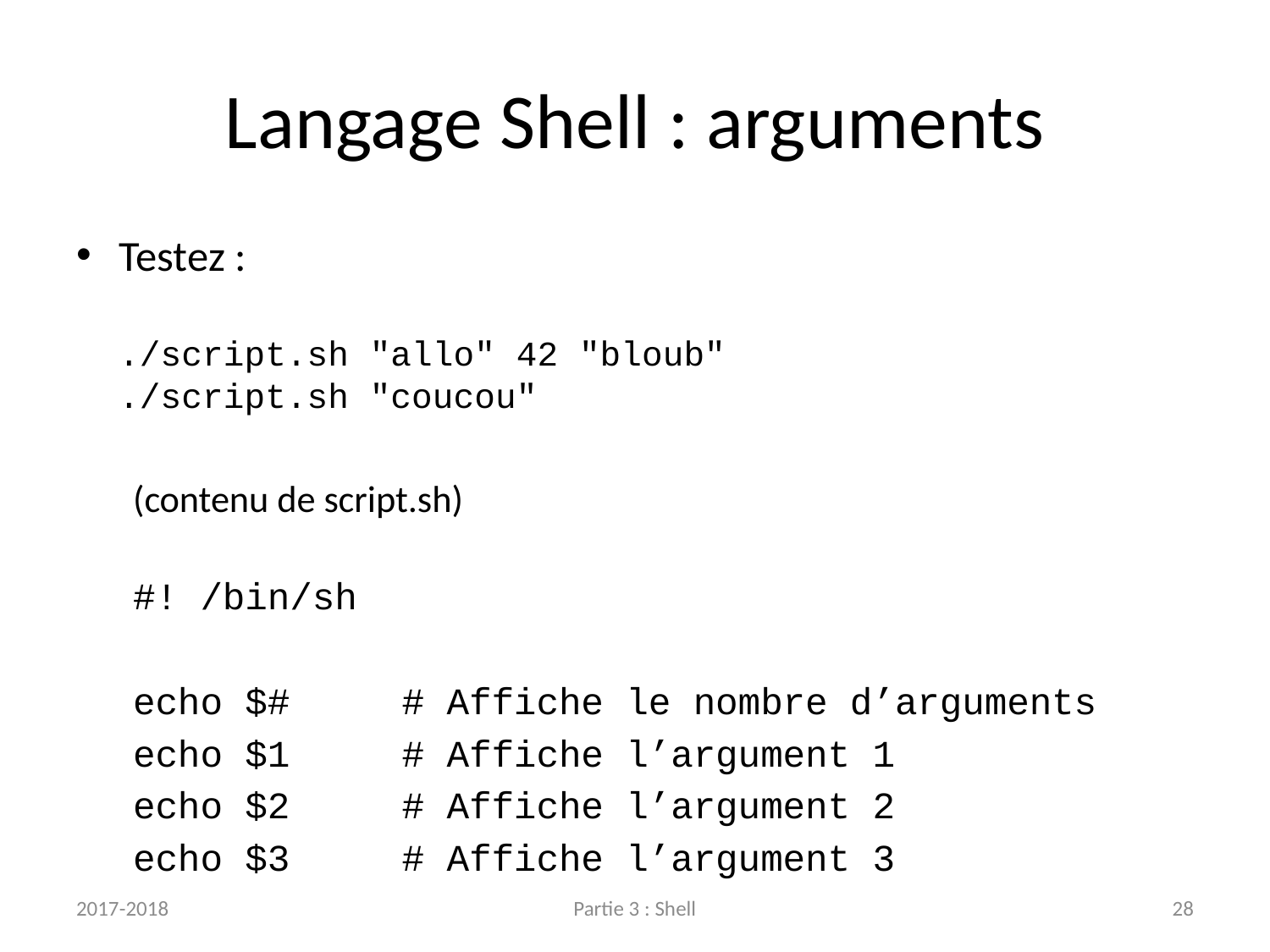

# Langage Shell : arguments
Testez :
./script.sh "allo" 42 "bloub" 
./script.sh "coucou"

(contenu de script.sh)
#! /bin/sh

echo $#     # Affiche le nombre d’arguments
echo $1     # Affiche l’argument 1
echo $2     # Affiche l’argument 2
echo $3     # Affiche l’argument 3
2017-2018
Partie 3 : Shell
28